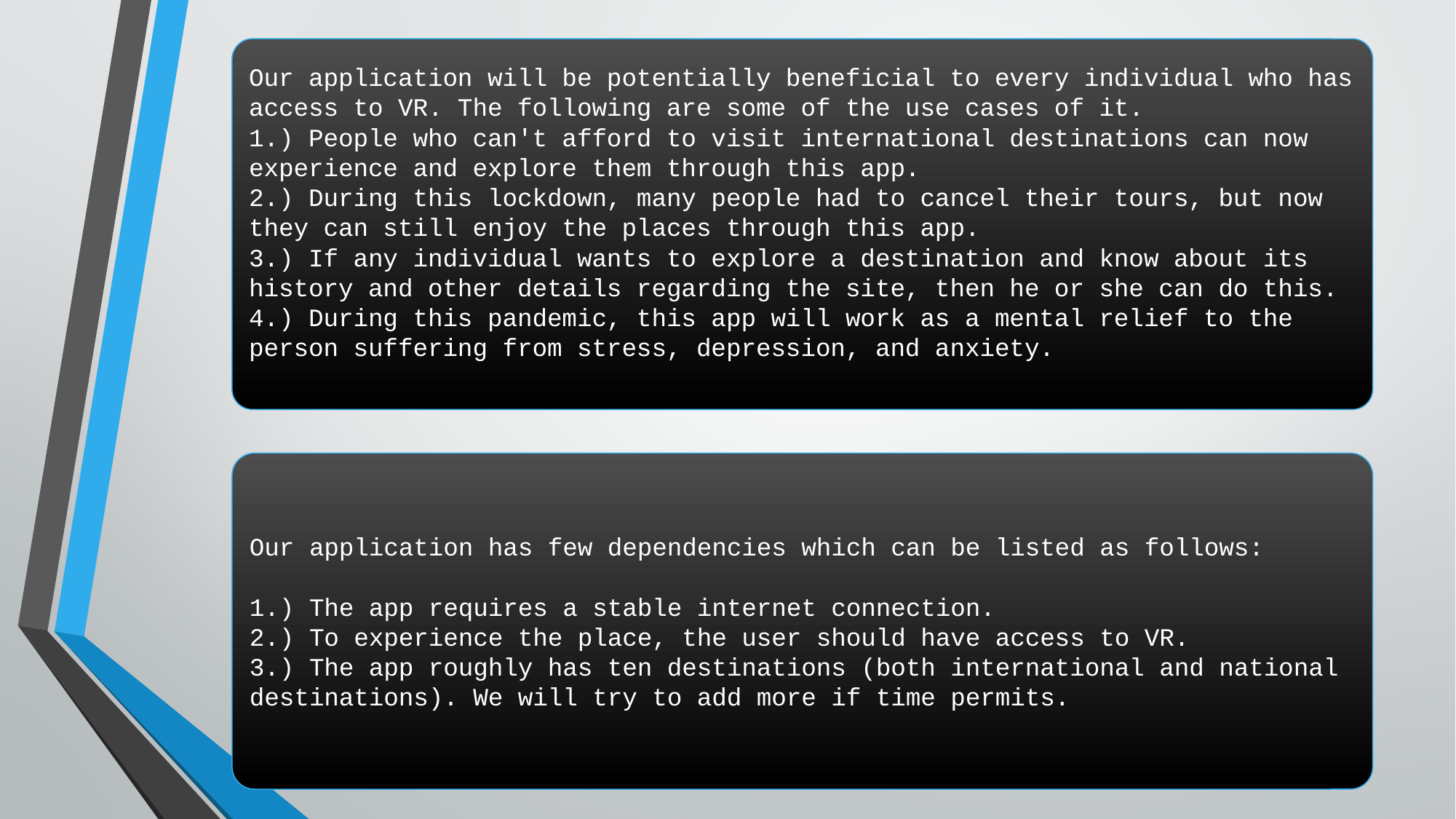

Our application will be potentially beneficial to every individual who has access to VR. The following are some of the use cases of it.
1.) People who can't afford to visit international destinations can now experience and explore them through this app.
2.) During this lockdown, many people had to cancel their tours, but now they can still enjoy the places through this app.
3.) If any individual wants to explore a destination and know about its history and other details regarding the site, then he or she can do this.
4.) During this pandemic, this app will work as a mental relief to the person suffering from stress, depression, and anxiety.

Our application has few dependencies which can be listed as follows:

1.) The app requires a stable internet connection.
2.) To experience the place, the user should have access to VR.
3.) The app roughly has ten destinations (both international and national destinations). We will try to add more if time permits.